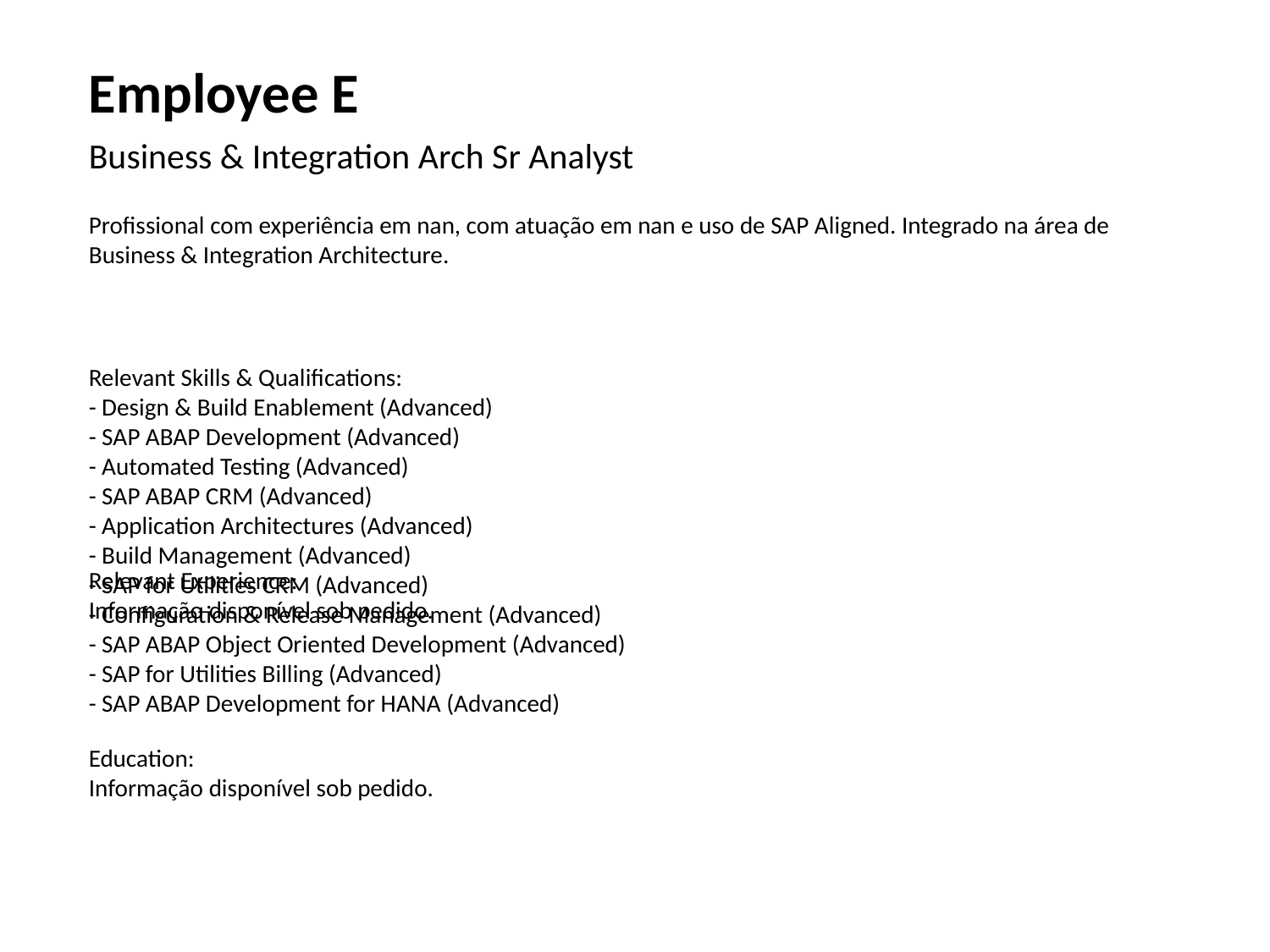

Employee E
Business & Integration Arch Sr Analyst
Profissional com experiência em nan, com atuação em nan e uso de SAP Aligned. Integrado na área de Business & Integration Architecture.
Relevant Skills & Qualifications:
- Design & Build Enablement (Advanced)
- SAP ABAP Development (Advanced)
- Automated Testing (Advanced)
- SAP ABAP CRM (Advanced)
- Application Architectures (Advanced)
- Build Management (Advanced)
- SAP for Utilities CRM (Advanced)
- Configuration & Release Management (Advanced)
- SAP ABAP Object Oriented Development (Advanced)
- SAP for Utilities Billing (Advanced)
- SAP ABAP Development for HANA (Advanced)
Relevant Experience:
Informação disponível sob pedido.
Education:
Informação disponível sob pedido.